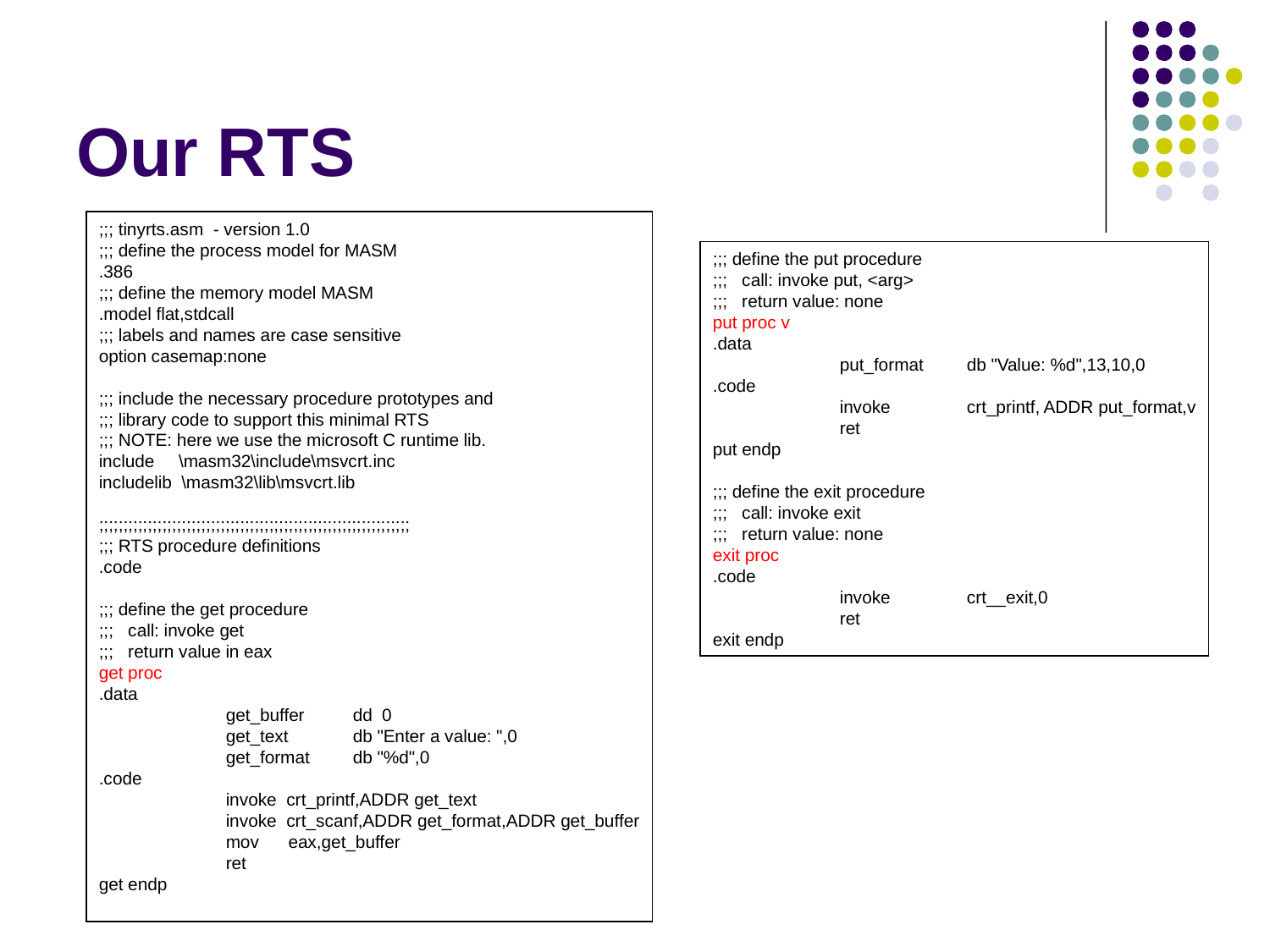

# Our RTS
;;; tinyrts.asm  - version 1.0
;;; define the process model for MASM
.386
;;; define the memory model MASM
.model flat,stdcall
;;; labels and names are case sensitive
option casemap:none

;;; include the necessary procedure prototypes and
;;; library code to support this minimal RTS
;;; NOTE: here we use the microsoft C runtime lib.
include     \masm32\include\msvcrt.inc
includelib  \masm32\lib\msvcrt.lib

;;;;;;;;;;;;;;;;;;;;;;;;;;;;;;;;;;;;;;;;;;;;;;;;;;;;;;;;;;;;;;;;
;;; RTS procedure definitions
.code

;;; define the get procedure
;;;   call: invoke get
;;;   return value in eax
get proc
.data
	get_buffer  	dd  0
	get_text  	db "Enter a value: ",0
	get_format 	db "%d",0
.code
	invoke  crt_printf,ADDR get_text
	invoke  crt_scanf,ADDR get_format,ADDR get_buffer
	mov      eax,get_buffer
	ret
get endp

;;; define the put procedure
;;;   call: invoke put, <arg>
;;;   return value: none
put proc v
.data
	put_format 	db "Value: %d",13,10,0
.code
	invoke	crt_printf, ADDR put_format,v
	ret
put endp

;;; define the exit procedure
;;;   call: invoke exit
;;;   return value: none
exit proc
.code
	invoke 	crt__exit,0
	ret
exit endp